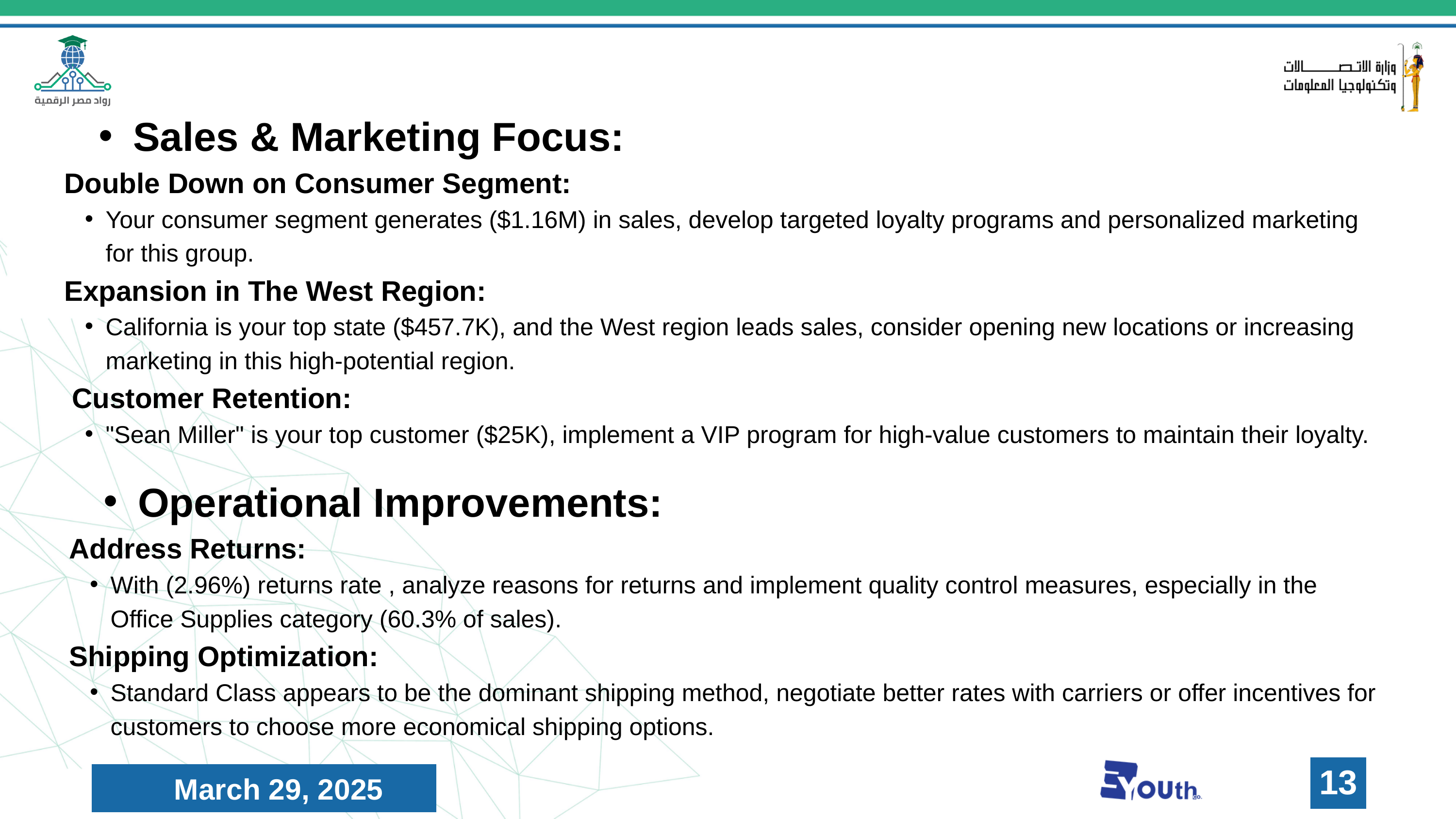

Sales & Marketing Focus:
Double Down on Consumer Segment:
Your consumer segment generates ($1.16M) in sales, develop targeted loyalty programs and personalized marketing for this group.
Expansion in The West Region:
California is your top state ($457.7K), and the West region leads sales, consider opening new locations or increasing marketing in this high-potential region.
 Customer Retention:
"Sean Miller" is your top customer ($25K), implement a VIP program for high-value customers to maintain their loyalty.
Operational Improvements:
Address Returns:
With (2.96%) returns rate , analyze reasons for returns and implement quality control measures, especially in the Office Supplies category (60.3% of sales).
Shipping Optimization:
Standard Class appears to be the dominant shipping method, negotiate better rates with carriers or offer incentives for customers to choose more economical shipping options.
13

March 29, 2025